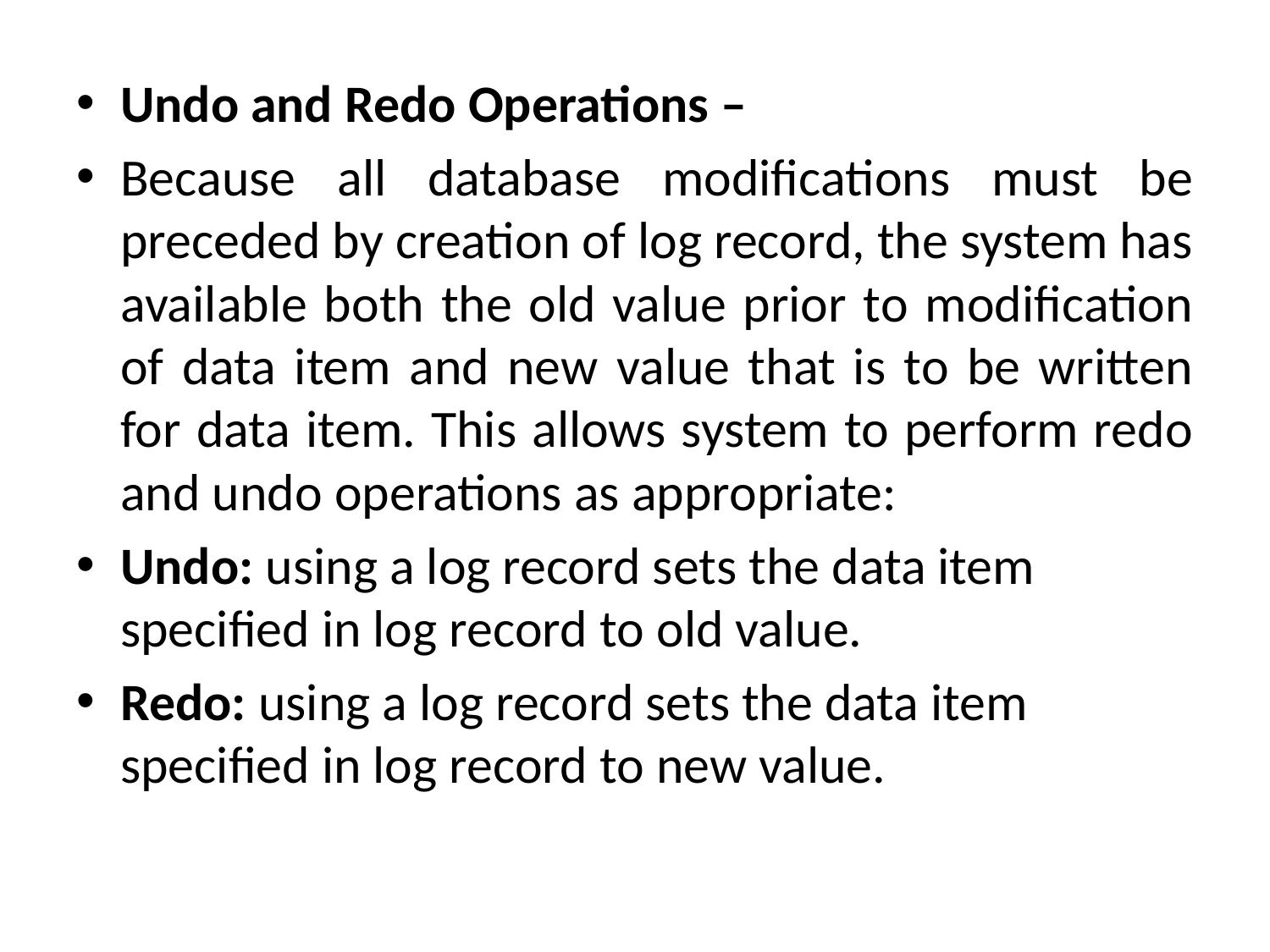

Undo and Redo Operations –
Because all database modifications must be preceded by creation of log record, the system has available both the old value prior to modification of data item and new value that is to be written for data item. This allows system to perform redo and undo operations as appropriate:
Undo: using a log record sets the data item specified in log record to old value.
Redo: using a log record sets the data item specified in log record to new value.